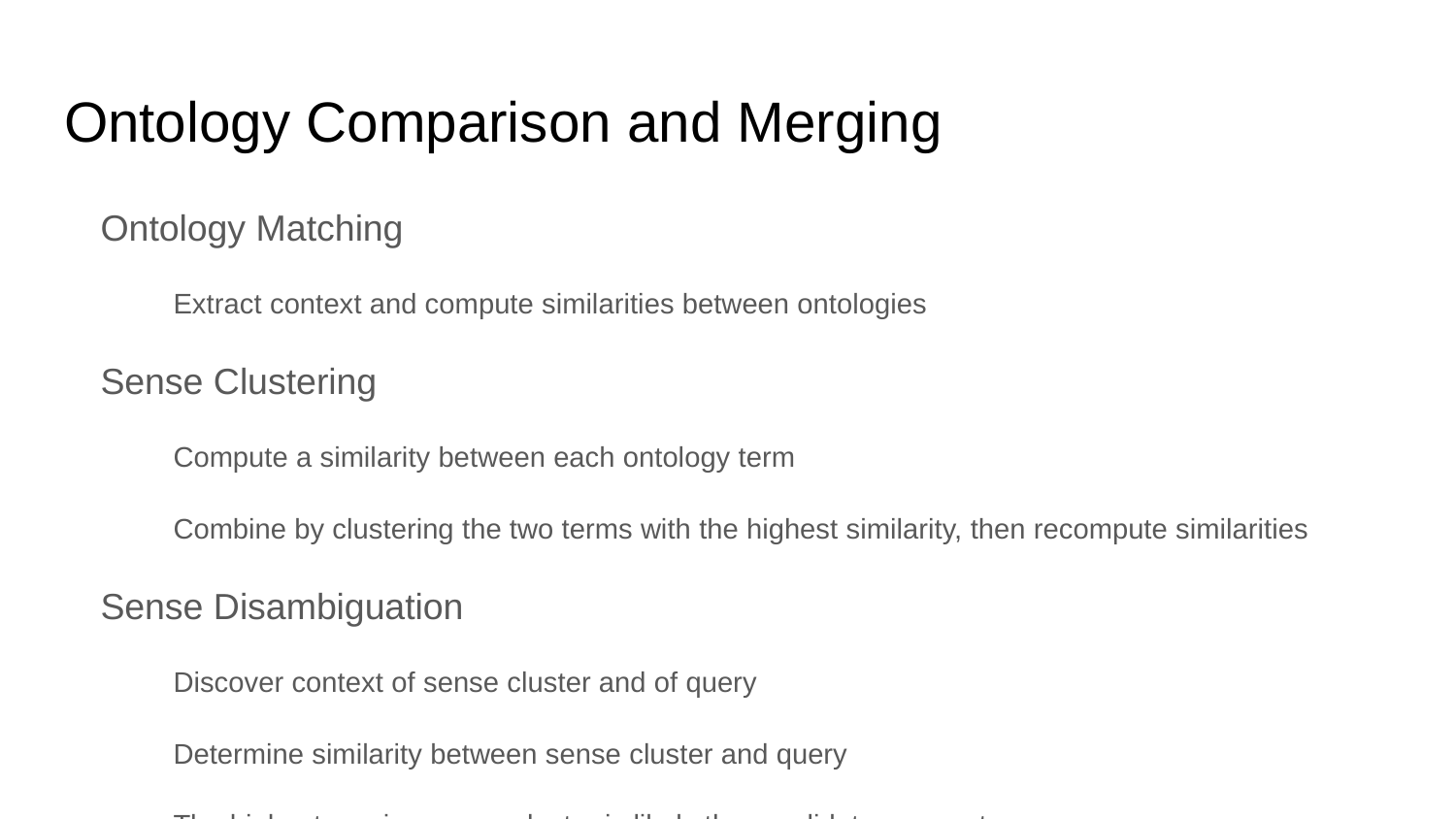

# Ontology Comparison and Merging
Ontology Matching
Extract context and compute similarities between ontologies
Sense Clustering
Compute a similarity between each ontology term
Combine by clustering the two terms with the highest similarity, then recompute similarities
Sense Disambiguation
Discover context of sense cluster and of query
Determine similarity between sense cluster and query
The highest scoring sense cluster is likely the candidate we want